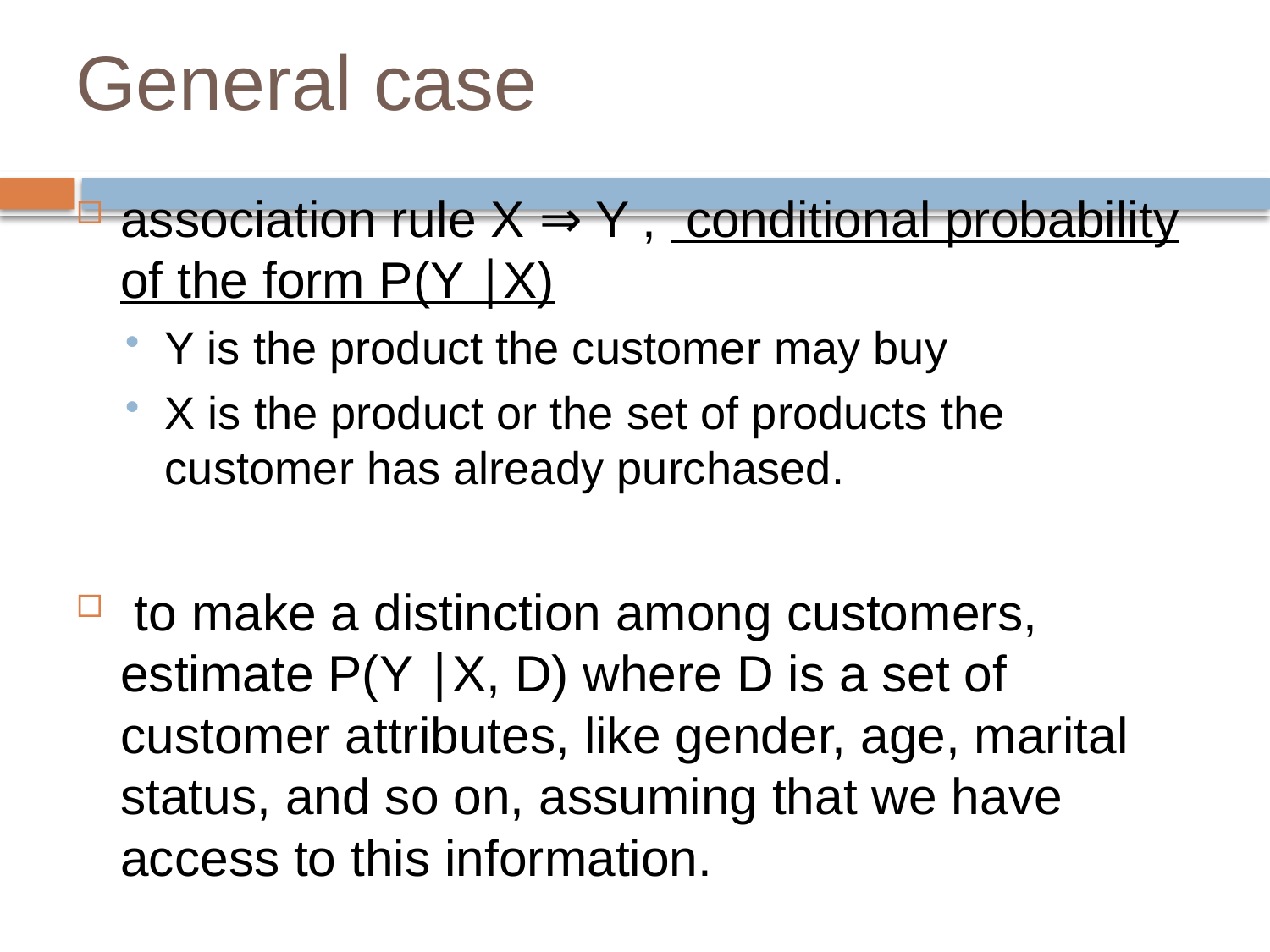

# General case
association rule X ⇒ Y ,  conditional probability of the form P(Y ∣X)
Y is the product the customer may buy
X is the product or the set of products the customer has already purchased.

 to make a distinction among customers, estimate P(Y ∣X, D) where D is a set of customer attributes, like gender, age, marital status, and so on, assuming that we have access to this information.